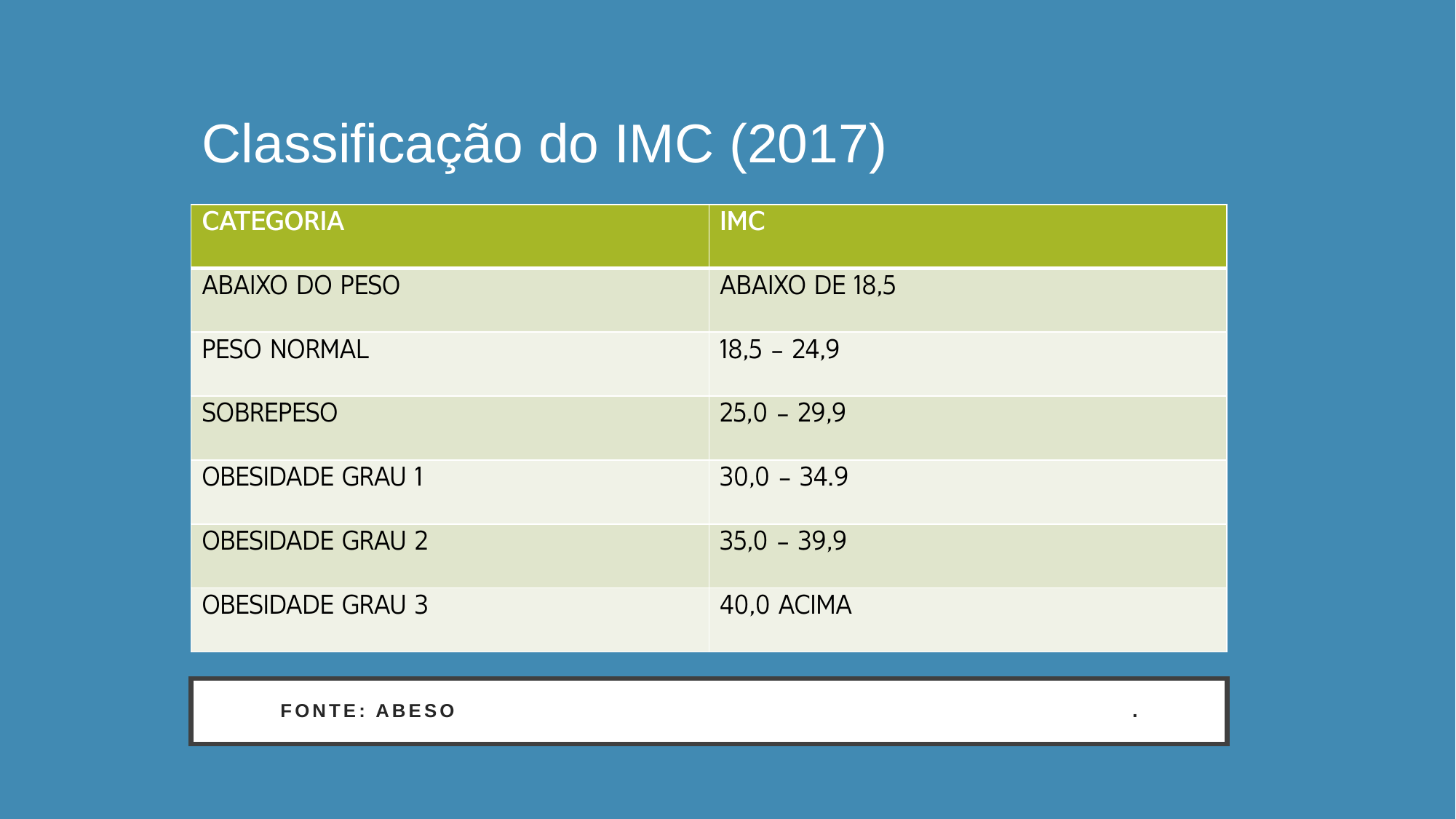

Classificação do IMC (2017)
| CATEGORIA | IMC |
| --- | --- |
| ABAIXO DO PESO | ABAIXO DE 18,5 |
| PESO NORMAL | 18,5 – 24,9 |
| SOBREPESO | 25,0 – 29,9 |
| OBESIDADE GRAU 1 | 30,0 – 34.9 |
| OBESIDADE GRAU 2 | 35,0 – 39,9 |
| OBESIDADE GRAU 3 | 40,0 ACIMA |
# Fonte: Abeso                                                                                 .